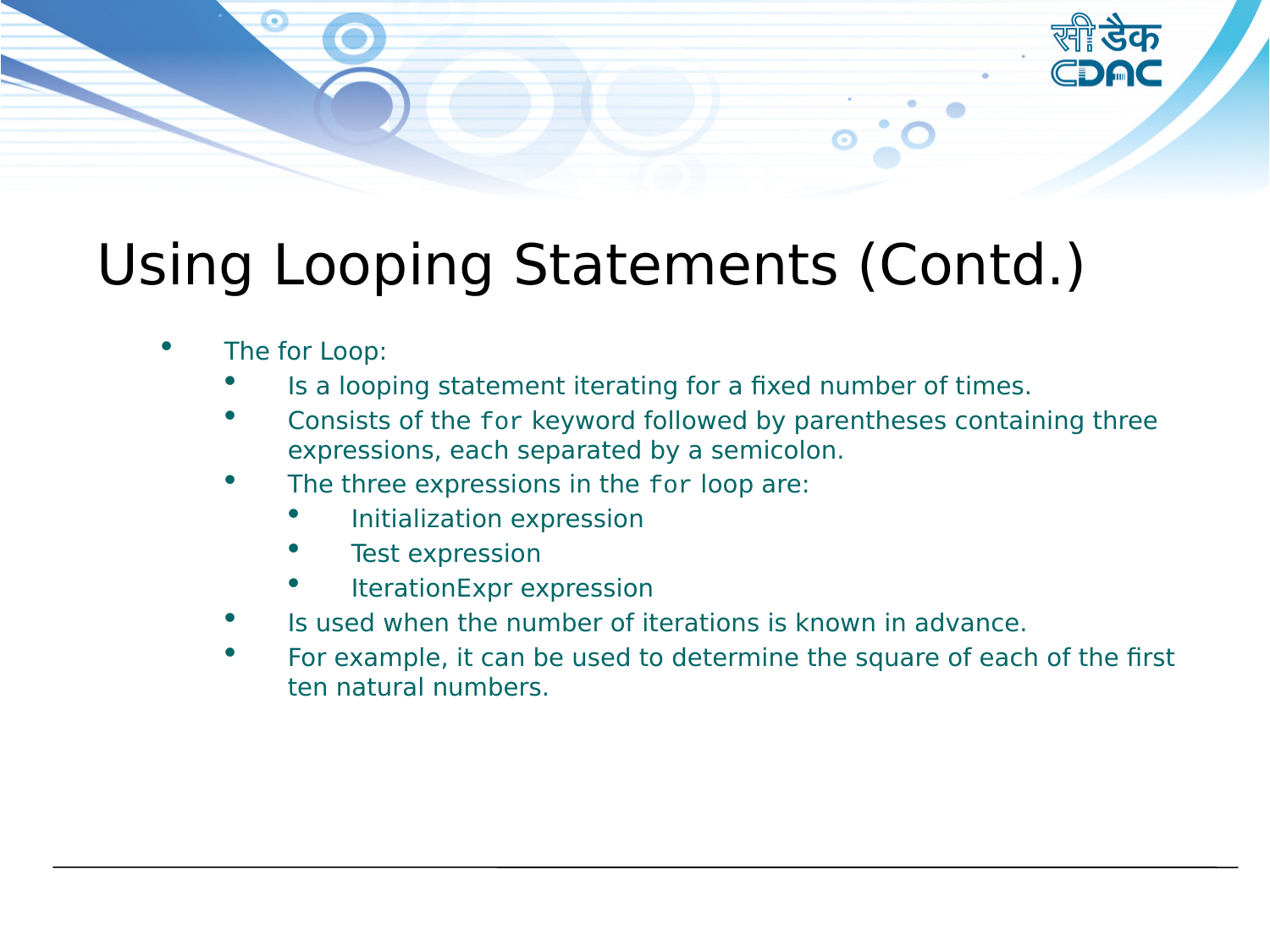

Using Looping Statements (Contd.)

The for Loop:
Is a looping statement iterating for a fixed number of times.
Consists of the for keyword followed by parentheses containing three expressions, each separated by a semicolon.
The three expressions in the for loop are:
Initialization expression
Test expression
IterationExpr expression
Is used when the number of iterations is known in advance.
For example, it can be used to determine the square of each of the first ten natural numbers.